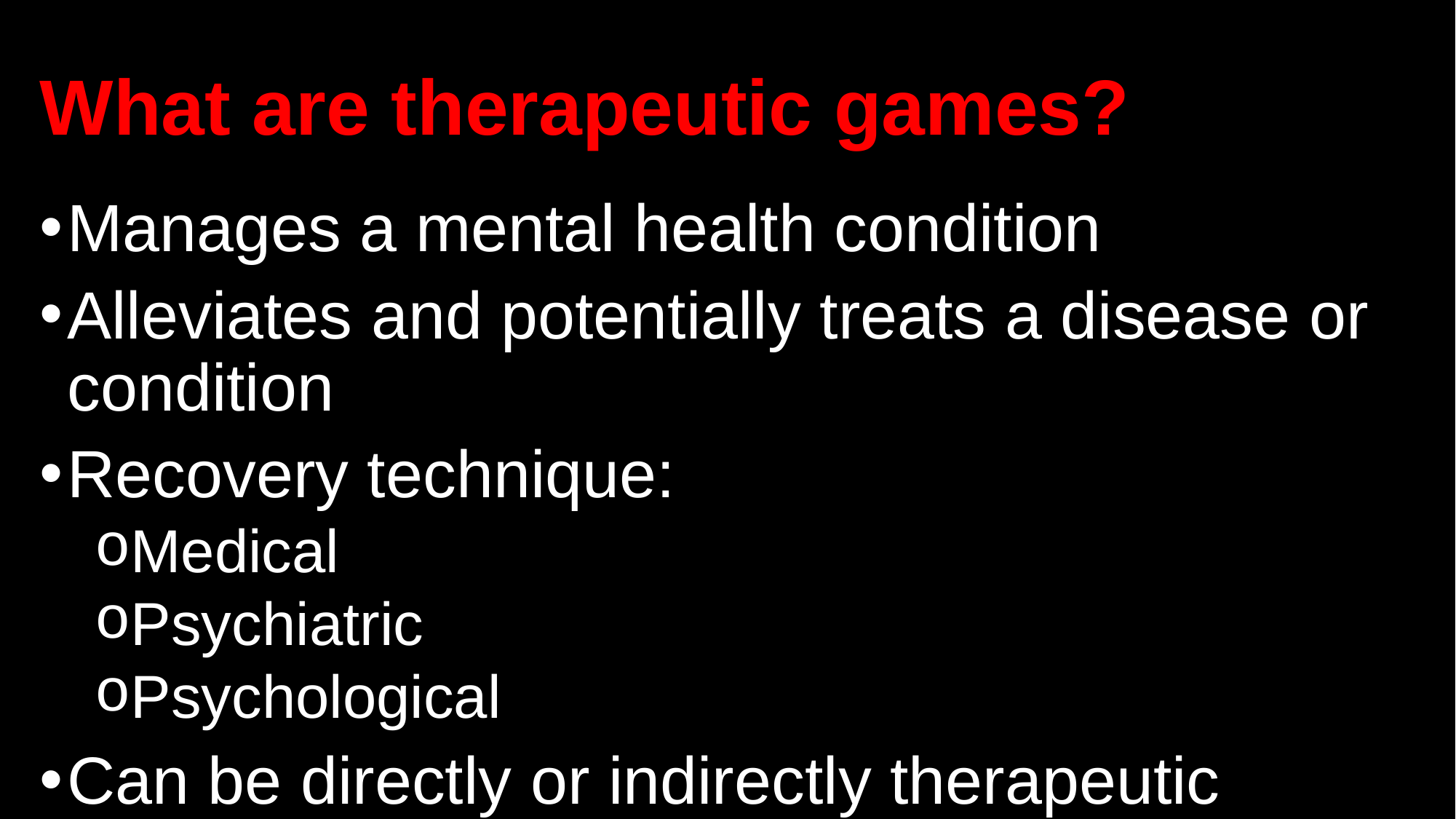

# What are therapeutic games?
Manages a mental health condition
Alleviates and potentially treats a disease or condition
Recovery technique:
Medical
Psychiatric
Psychological
Can be directly or indirectly therapeutic